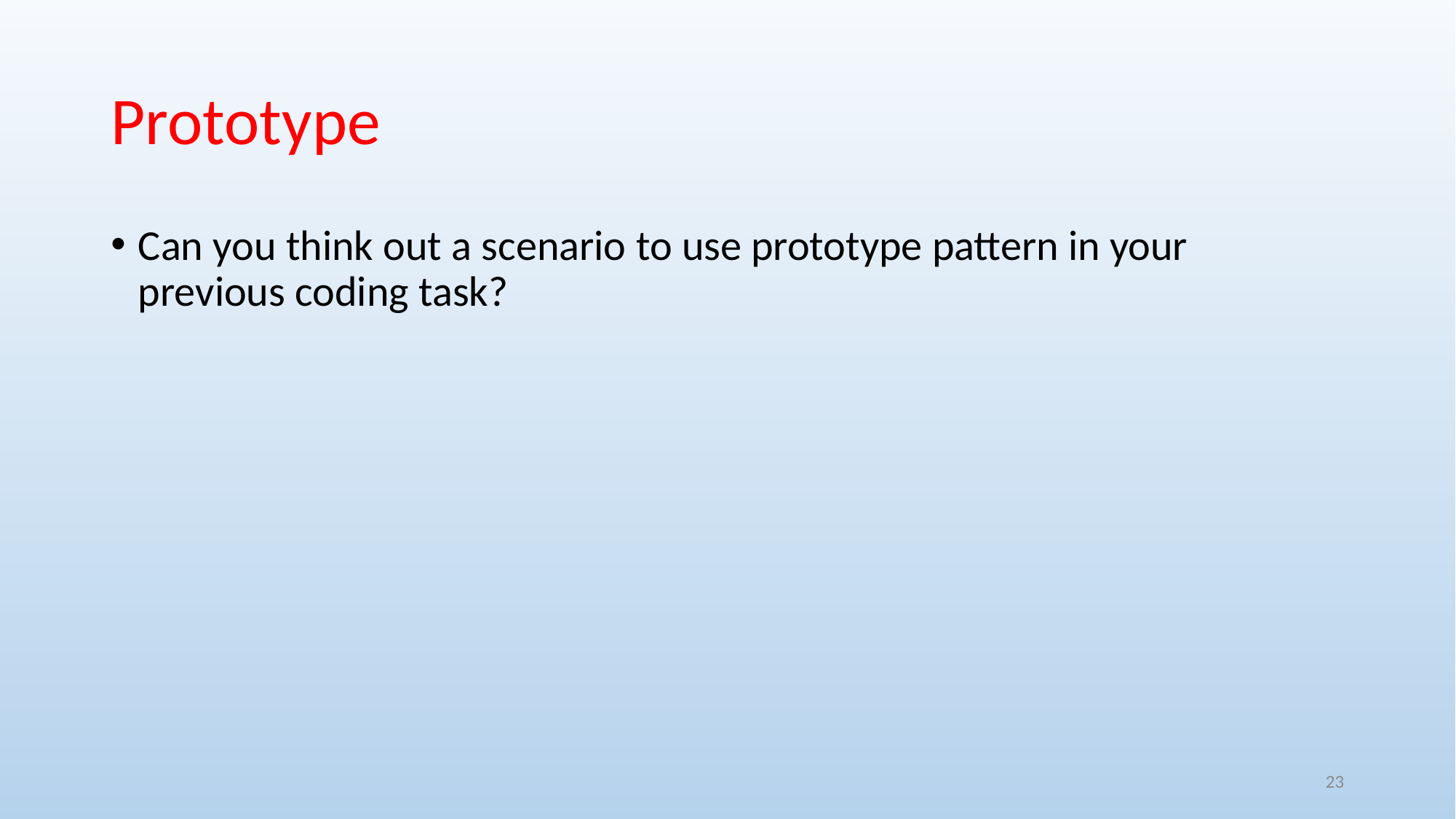

# Prototype
Can you think out a scenario to use prototype pattern in your previous coding task?
23